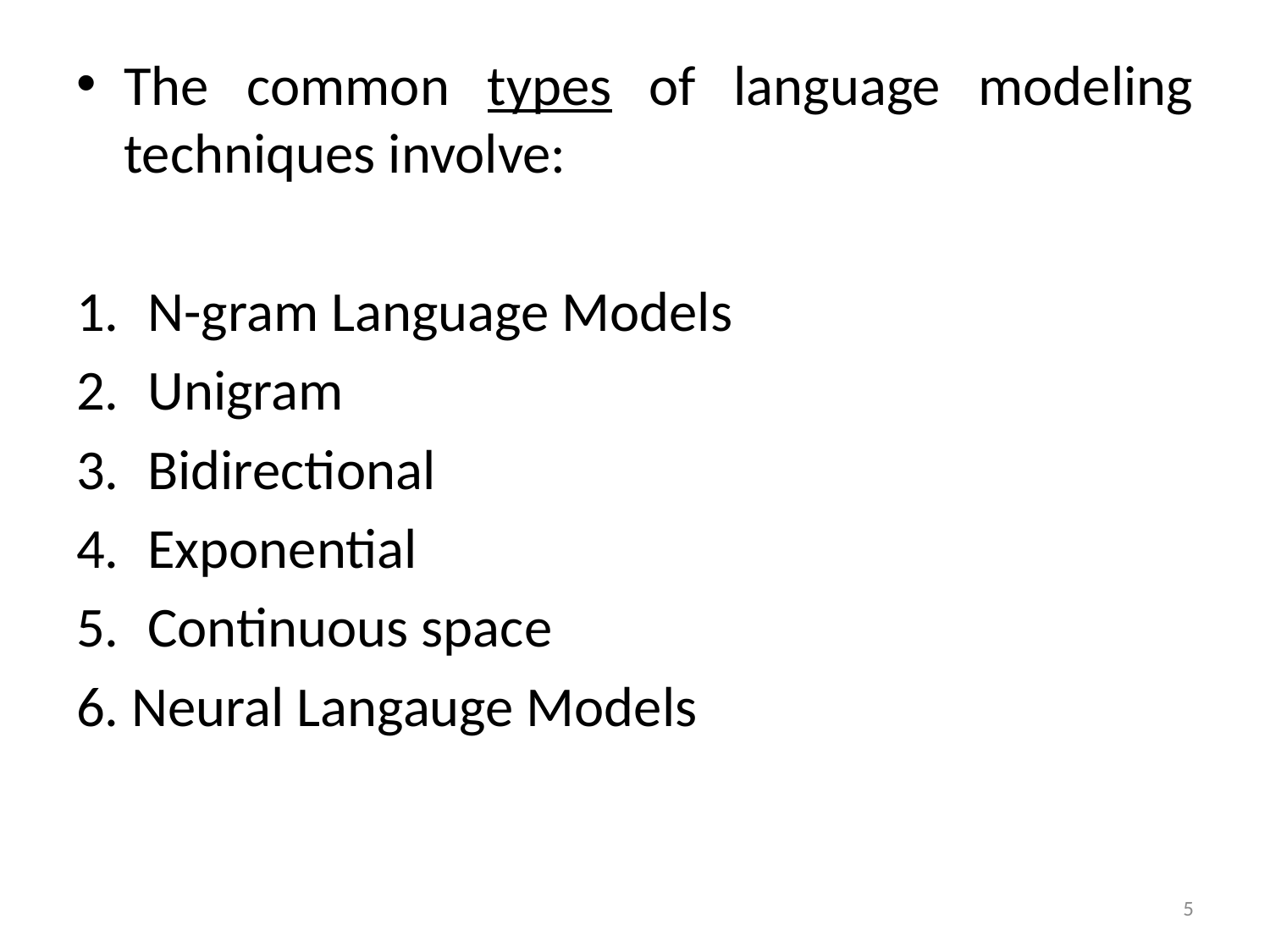

The common types of language modeling techniques involve:

N-gram Language Models
Unigram
Bidirectional
Exponential
Continuous space
6. Neural Langauge Models

5